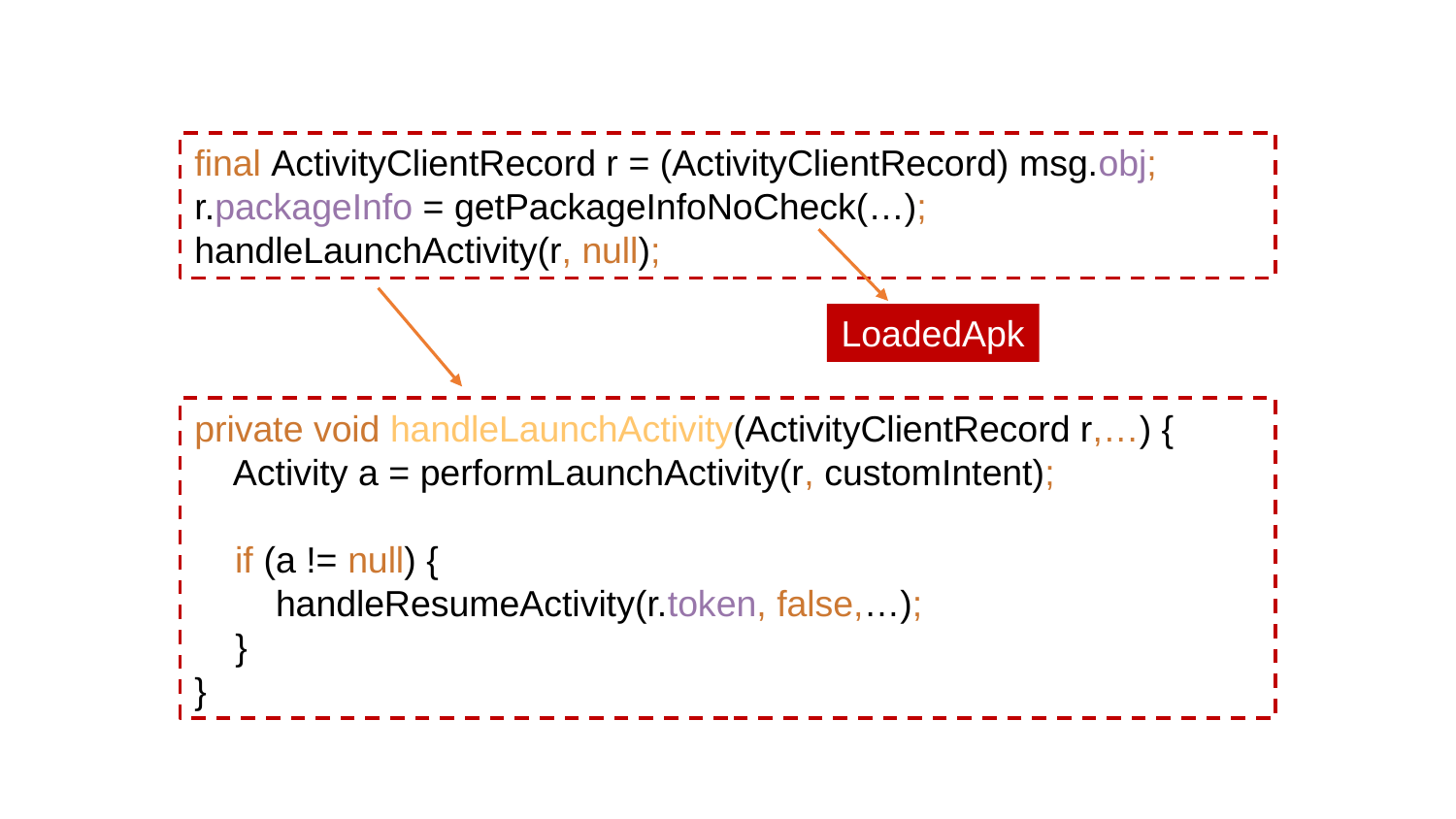

final ActivityClientRecord r = (ActivityClientRecord) msg.obj;
r.packageInfo = getPackageInfoNoCheck(…);
handleLaunchActivity(r, null);
LoadedApk
private void handleLaunchActivity(ActivityClientRecord r,…) {
    Activity a = performLaunchActivity(r, customIntent);
    if (a != null) {
        handleResumeActivity(r.token, false,…);
    }
}